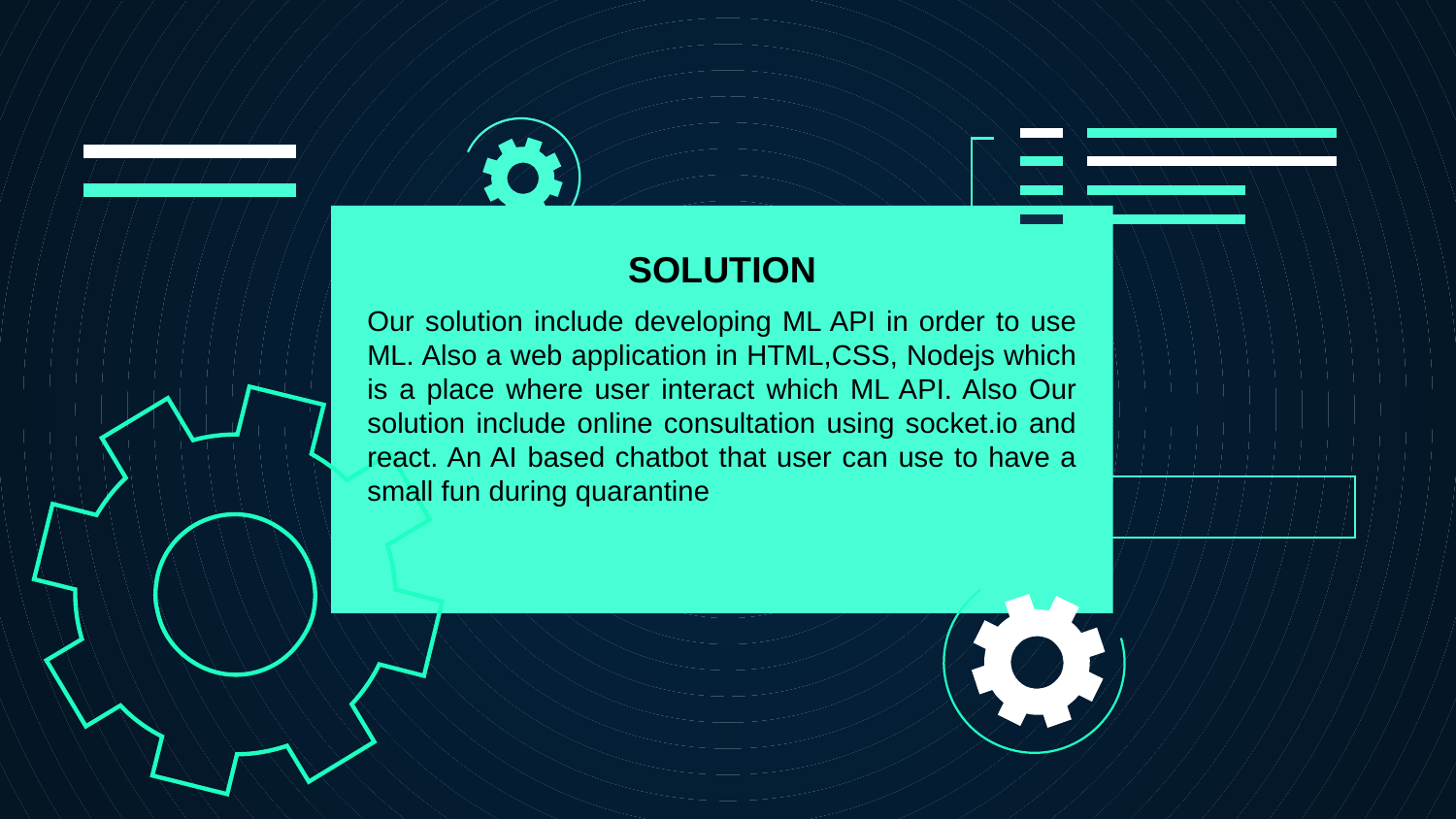

SOLUTION
Our solution include developing ML API in order to use ML. Also a web application in HTML,CSS, Nodejs which is a place where user interact which ML API. Also Our solution include online consultation using socket.io and react. An AI based chatbot that user can use to have a small fun during quarantine